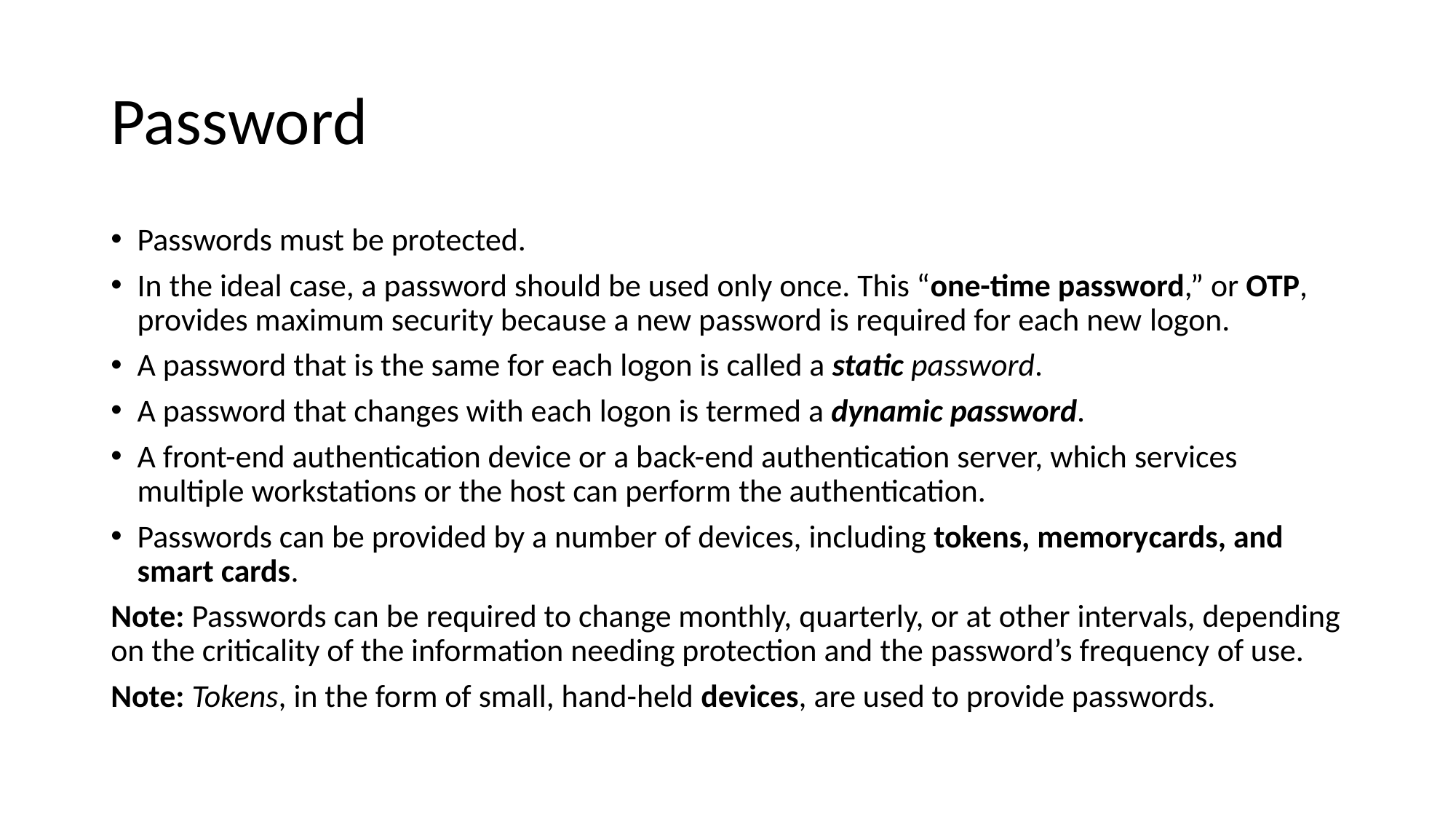

# Password
Passwords must be protected.
In the ideal case, a password should be used only once. This “one-time password,” or OTP, provides maximum security because a new password is required for each new logon.
A password that is the same for each logon is called a static password.
A password that changes with each logon is termed a dynamic password.
A front-end authentication device or a back-end authentication server, which services multiple workstations or the host can perform the authentication.
Passwords can be provided by a number of devices, including tokens, memorycards, and smart cards.
Note: Passwords can be required to change monthly, quarterly, or at other intervals, depending on the criticality of the information needing protection and the password’s frequency of use.
Note: Tokens, in the form of small, hand-held devices, are used to provide passwords.